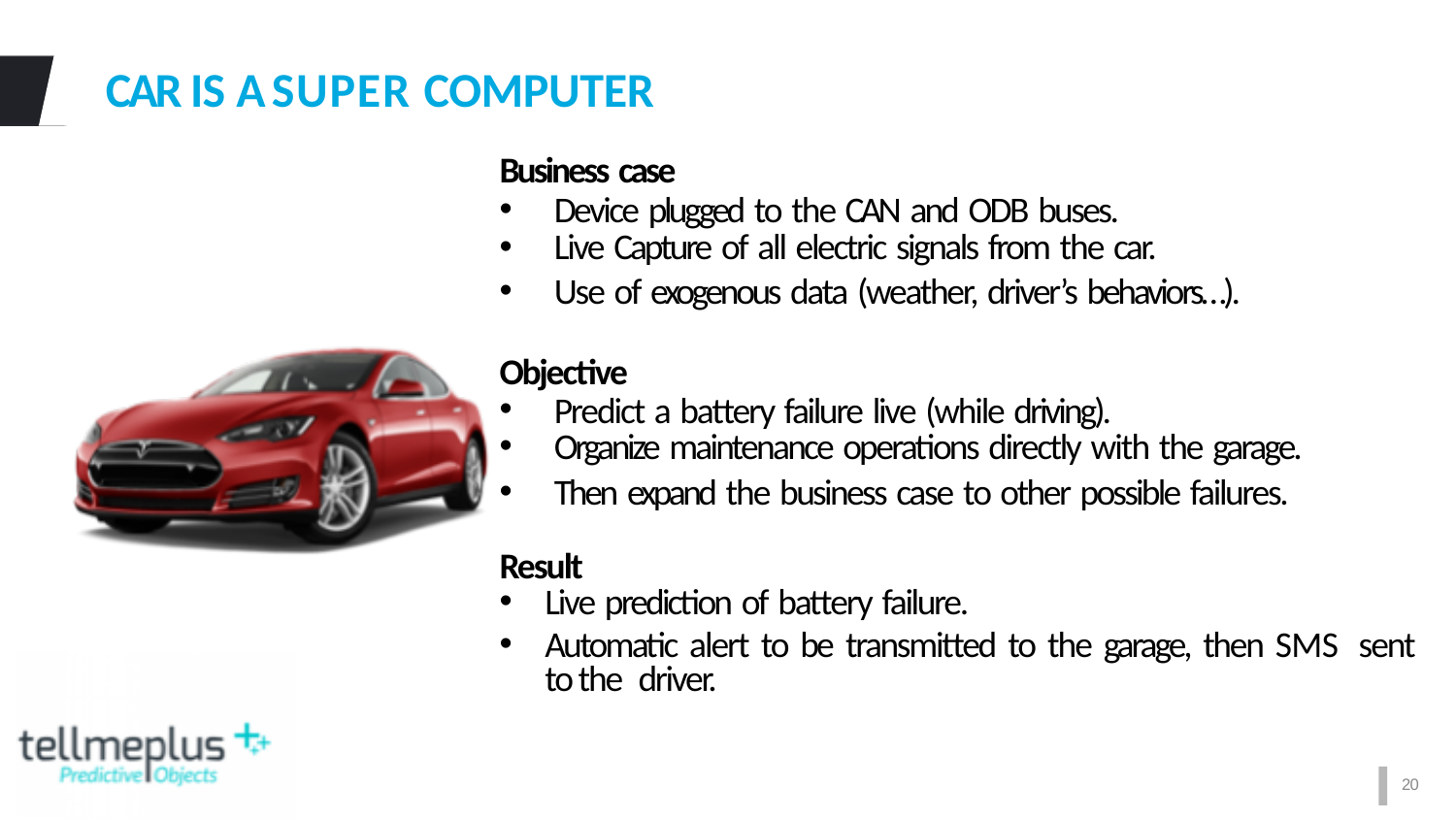

# CAR IS A SUPER COMPUTER
Business case
Device plugged to the CAN and ODB buses.
Live Capture of all electric signals from the car.
Use of exogenous data (weather, driver’s behaviors…).
Objective
Predict a battery failure live (while driving).
Organize maintenance operations directly with the garage.
Then expand the business case to other possible failures.
Result
Live prediction of battery failure.
Automatic alert to be transmitted to the garage, then SMS  sent to the  driver.

20